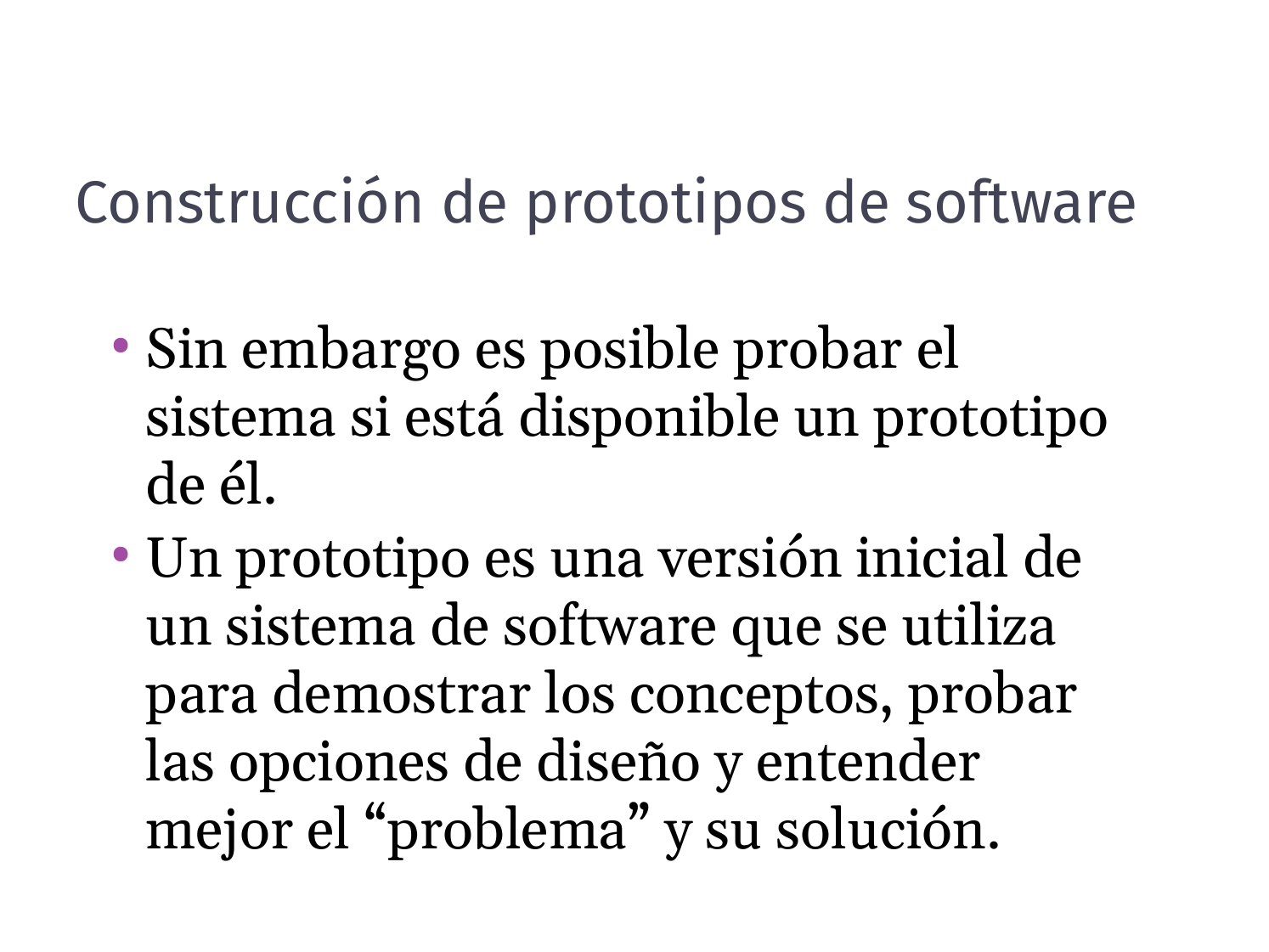

# Construcción de prototipos de software
Sin embargo es posible probar el sistema si está disponible un prototipo de él.
Un prototipo es una versión inicial de un sistema de software que se utiliza para demostrar los conceptos, probar las opciones de diseño y entender mejor el “problema” y su solución.